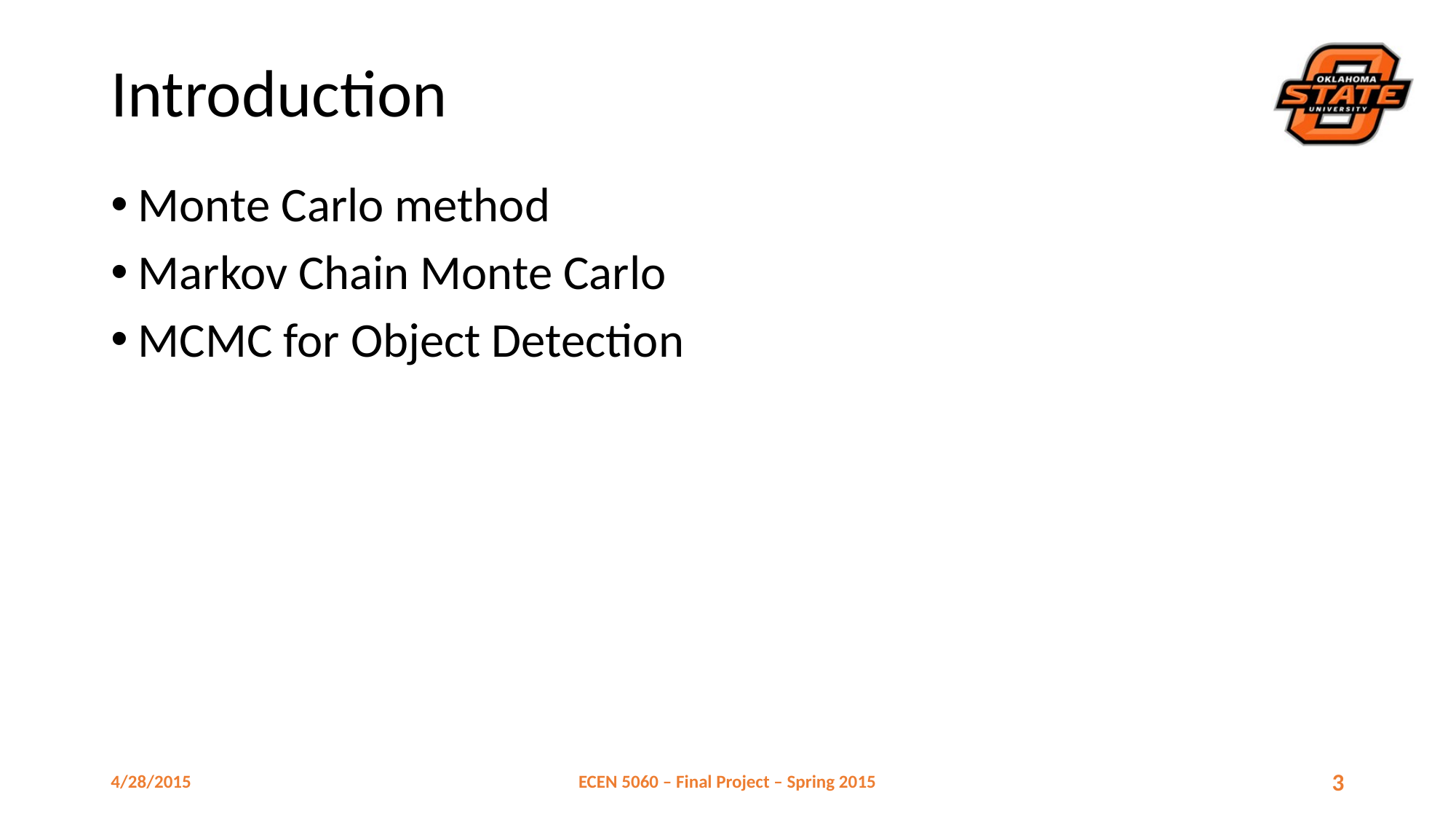

# Introduction
Monte Carlo method
Markov Chain Monte Carlo
MCMC for Object Detection

4/28/2015
ECEN 5060 – Final Project – Spring 2015
3